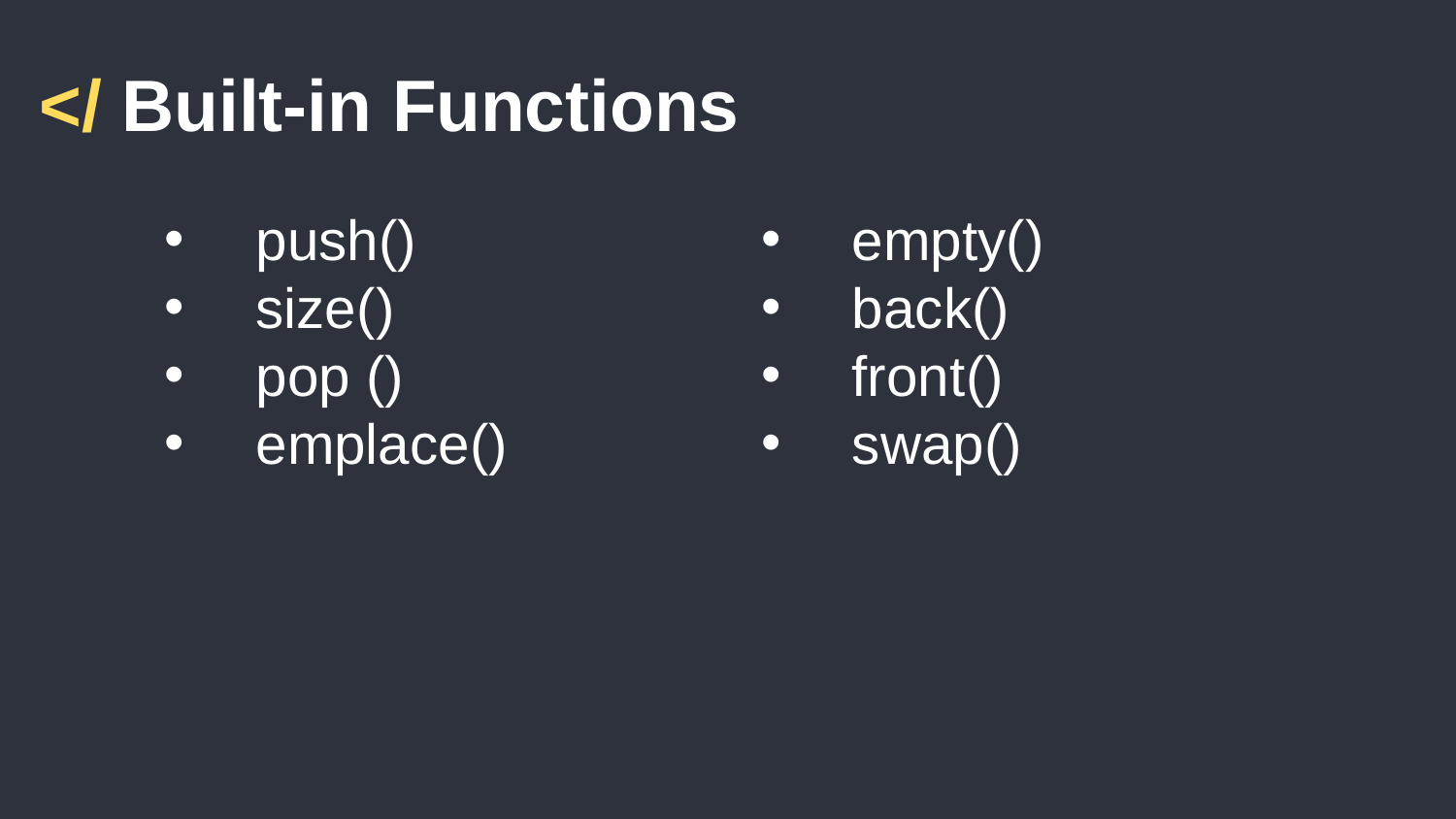

</ Built-in Functions
push()
size()
pop ()
emplace()

empty()
back()
front()
swap()